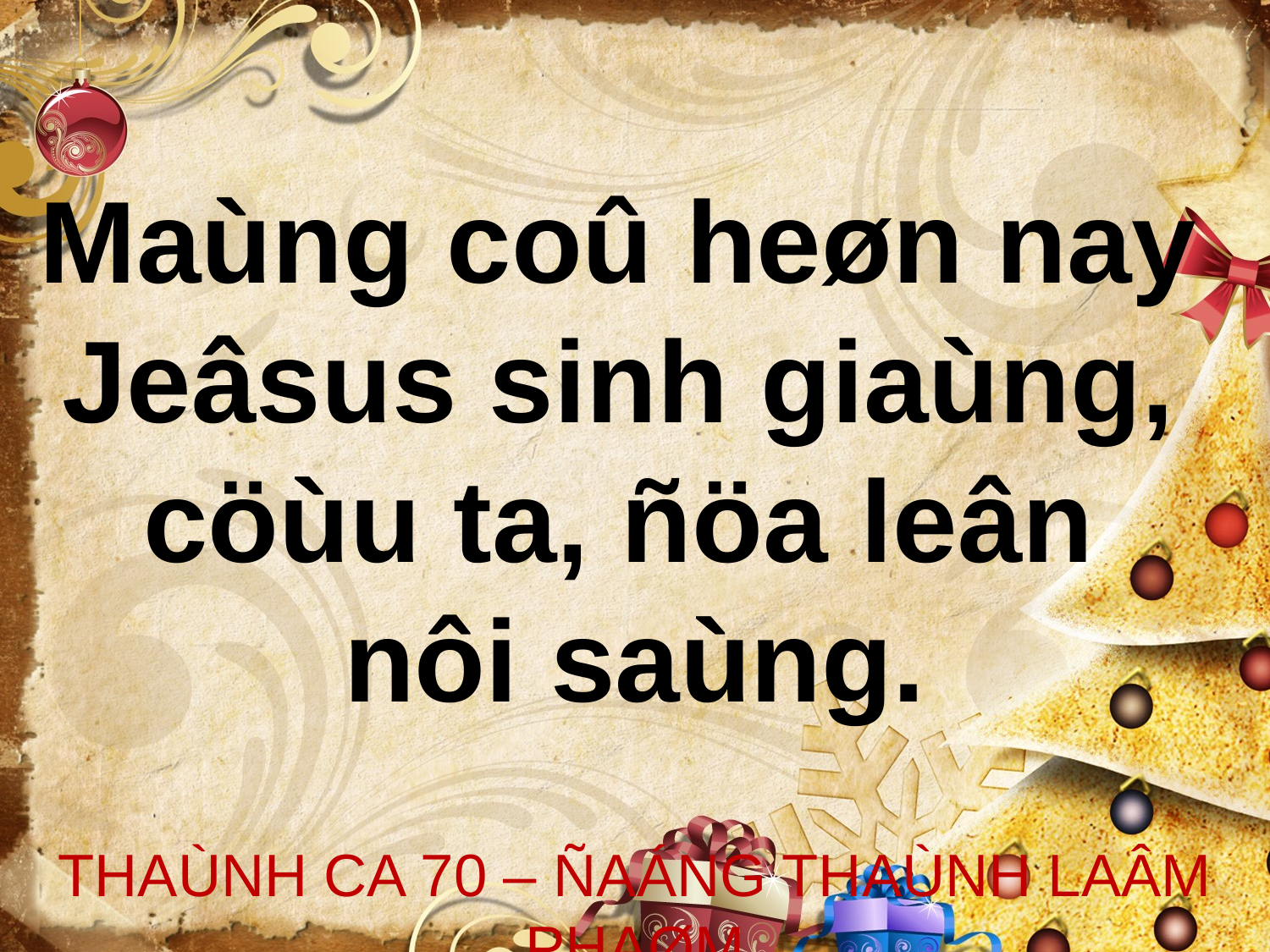

Maùng coû heøn nay
Jeâsus sinh giaùng,
cöùu ta, ñöa leân
nôi saùng.
THAÙNH CA 70 – ÑAÁNG THAÙNH LAÂM PHAØM